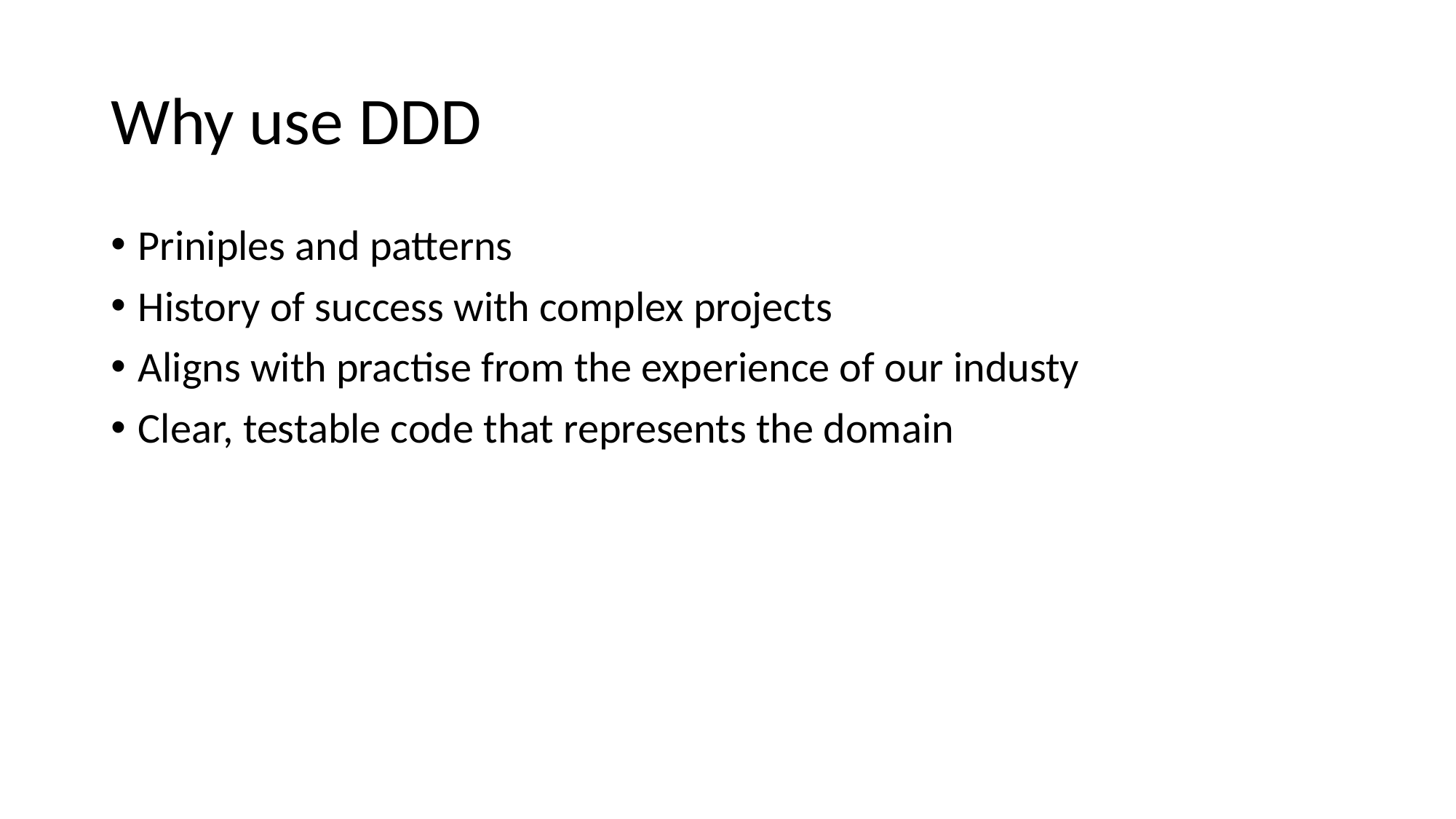

# Why use DDD
Priniples and patterns
History of success with complex projects
Aligns with practise from the experience of our industy
Clear, testable code that represents the domain